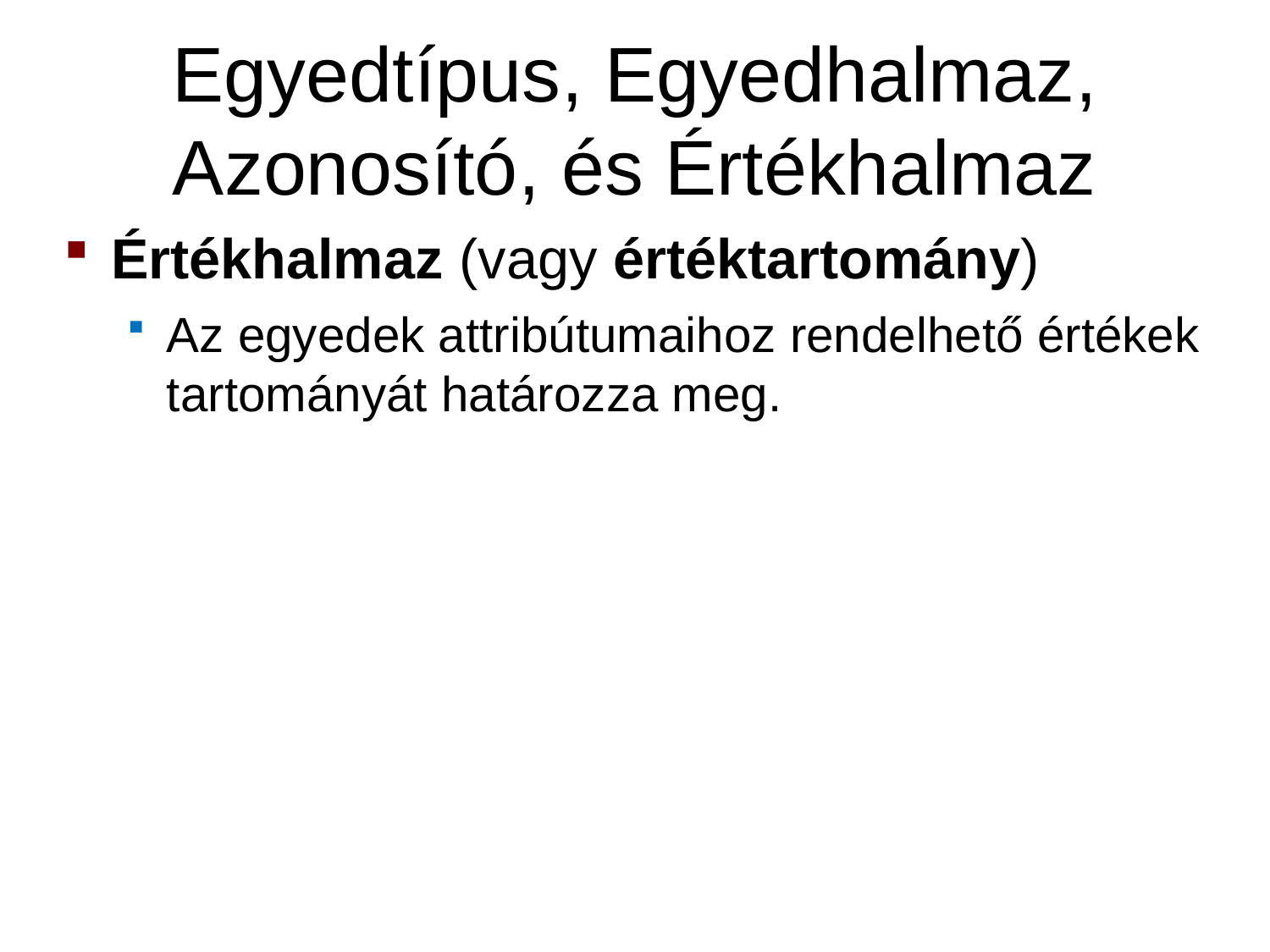

# Egyedtípus, Egyedhalmaz, Azonosító, és Értékhalmaz
Értékhalmaz (vagy értéktartomány)
Az egyedek attribútumaihoz rendelhető értékek tartományát határozza meg.